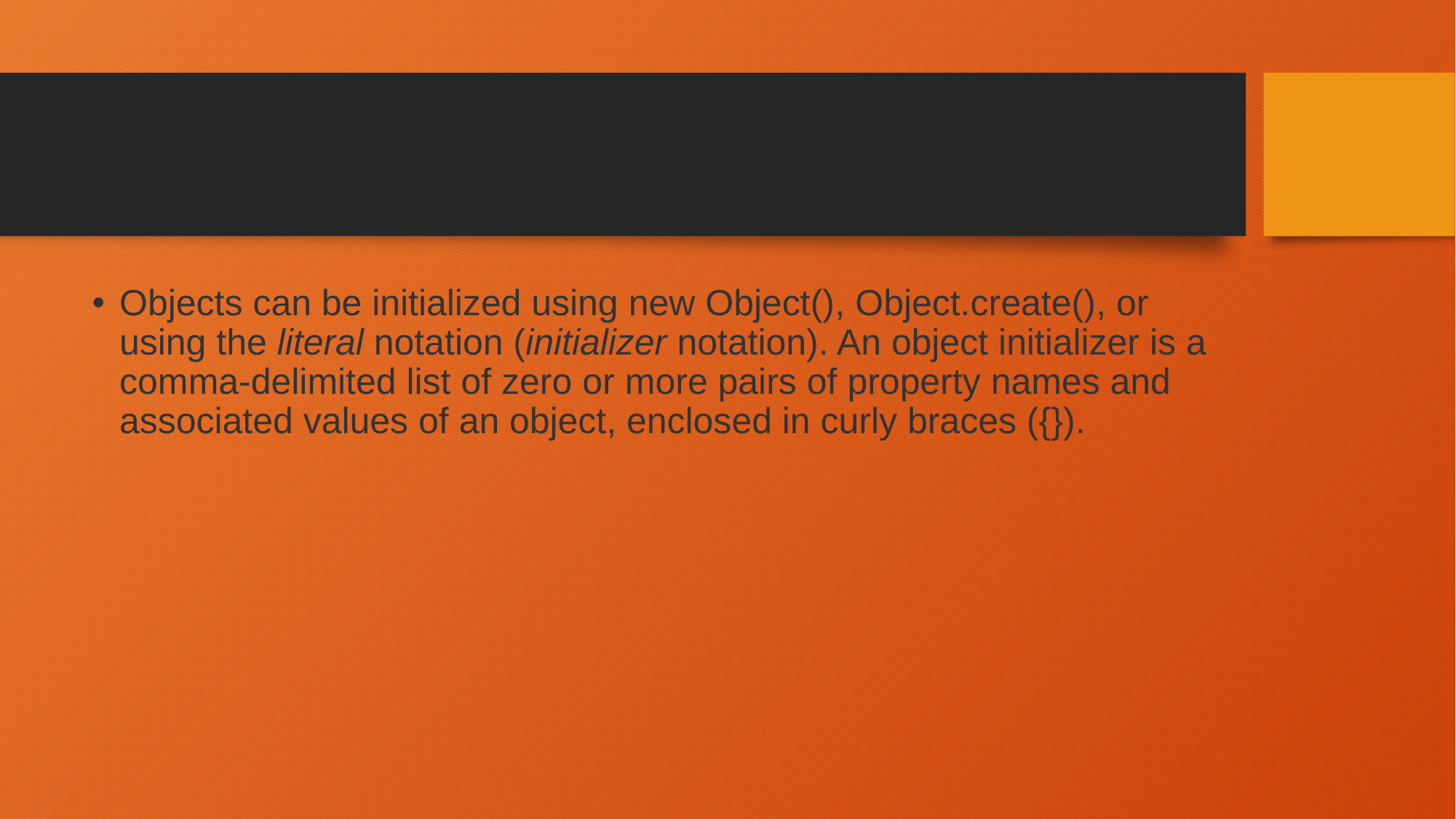

#
Objects can be initialized using new Object(), Object.create(), or using the literal notation (initializer notation). An object initializer is a comma-delimited list of zero or more pairs of property names and associated values of an object, enclosed in curly braces ({}).